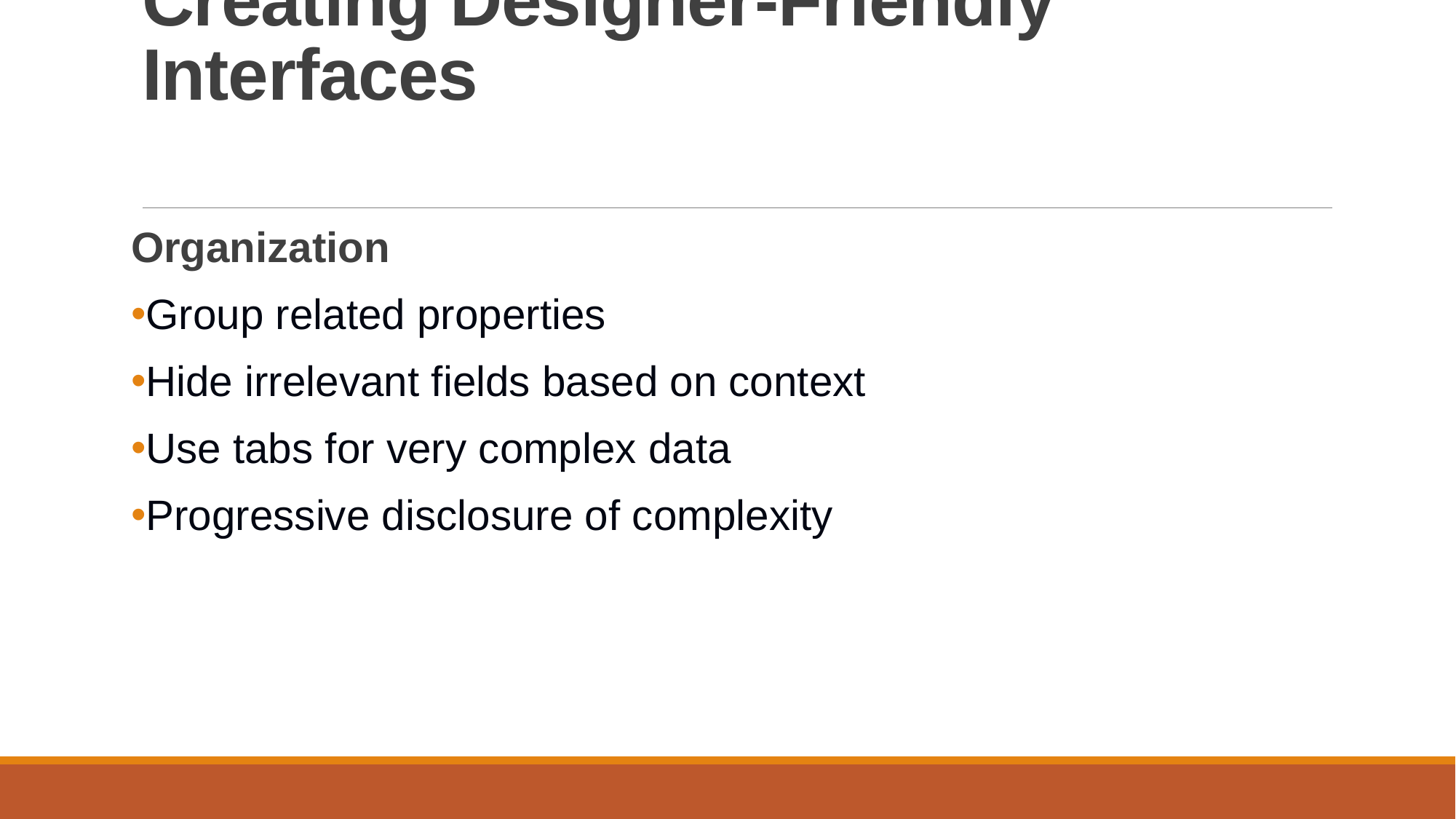

# Creating Designer-Friendly Interfaces
Organization
Group related properties
Hide irrelevant fields based on context
Use tabs for very complex data
Progressive disclosure of complexity